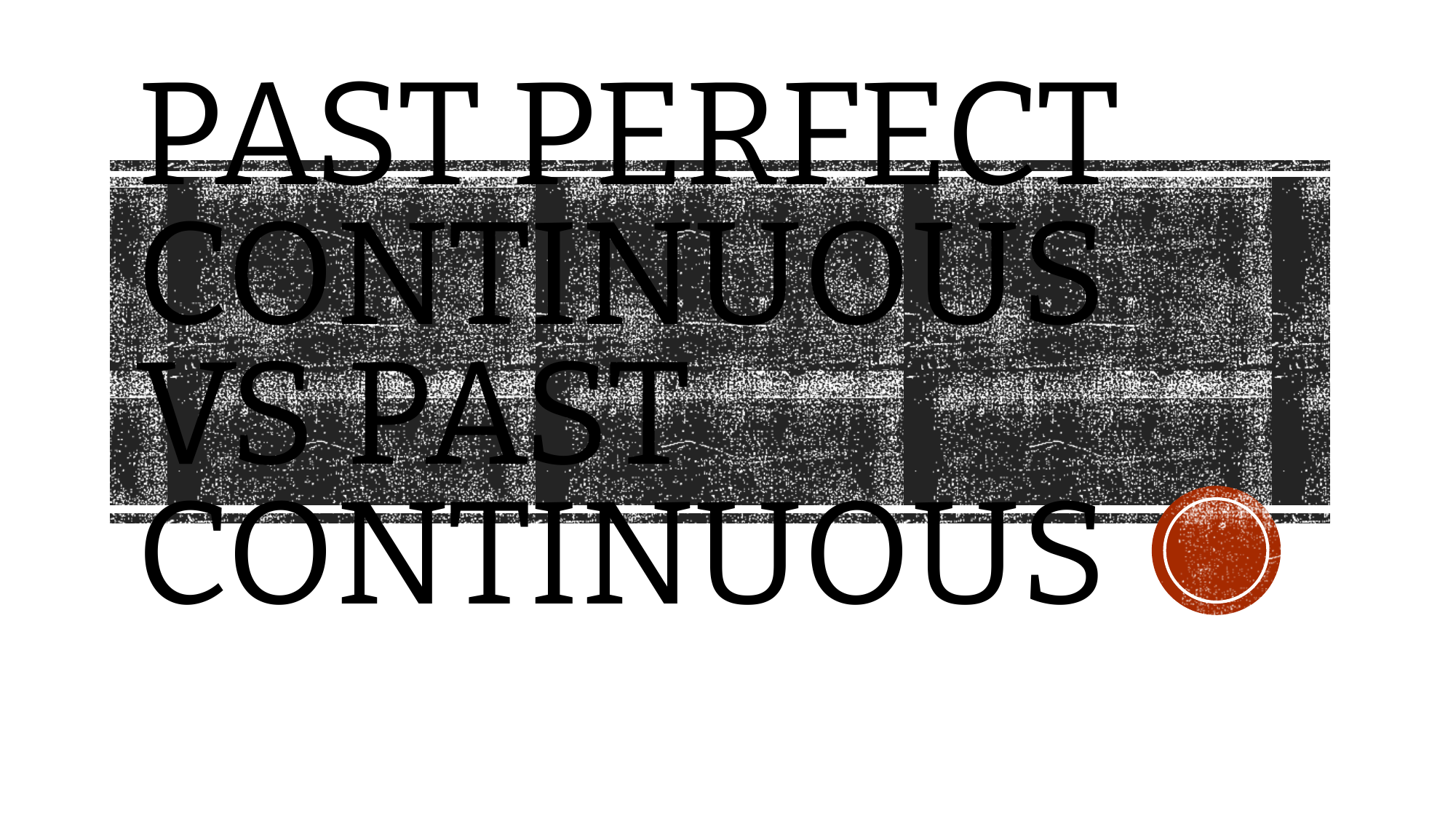

# Past perfect continuous vs past continuous